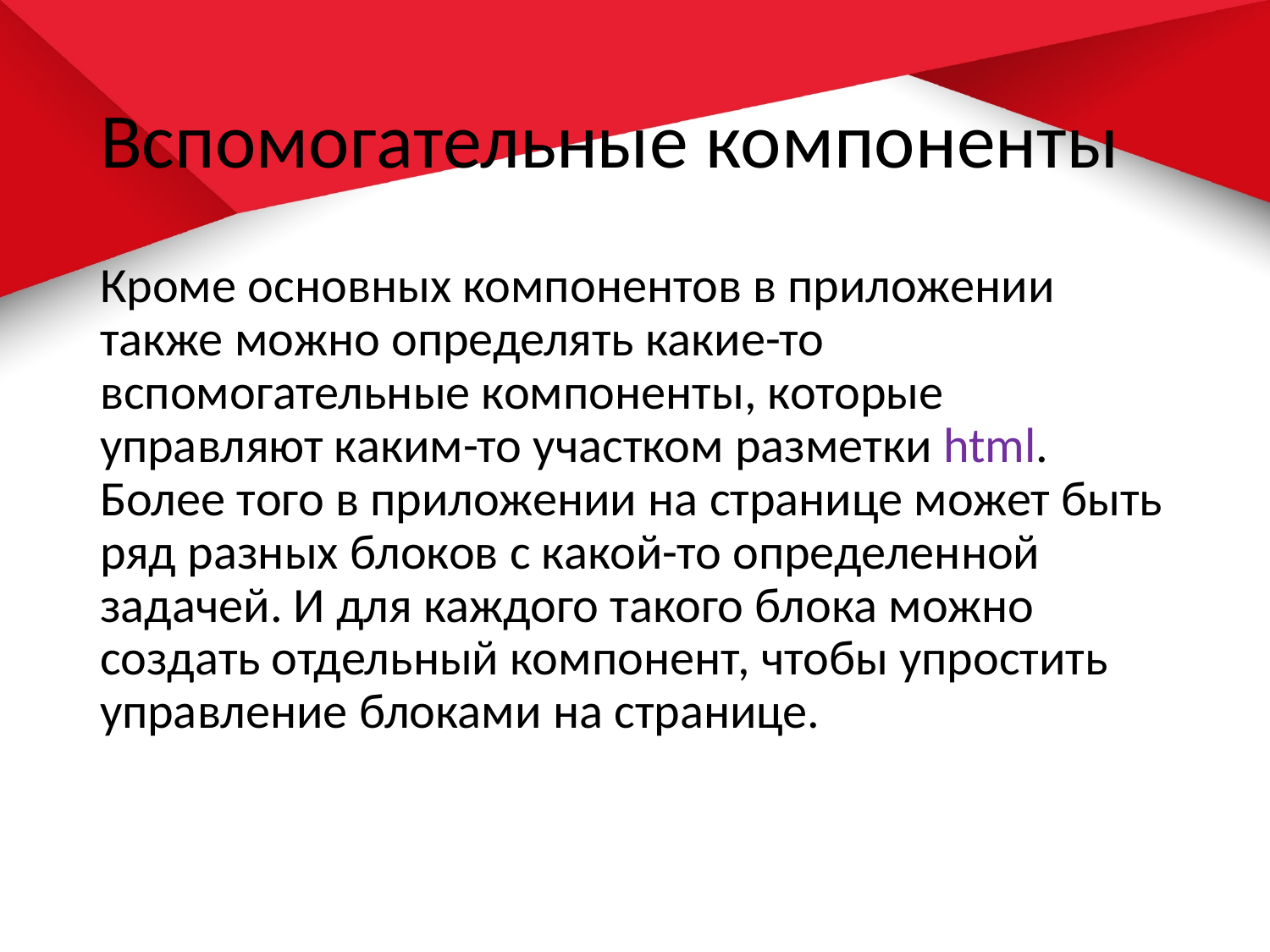

# Вспомогательные компоненты
Кроме основных компонентов в приложении также можно определять какие-то вспомогательные компоненты, которые управляют каким-то участком разметки html. Более того в приложении на странице может быть ряд разных блоков с какой-то определенной задачей. И для каждого такого блока можно создать отдельный компонент, чтобы упростить управление блоками на странице.